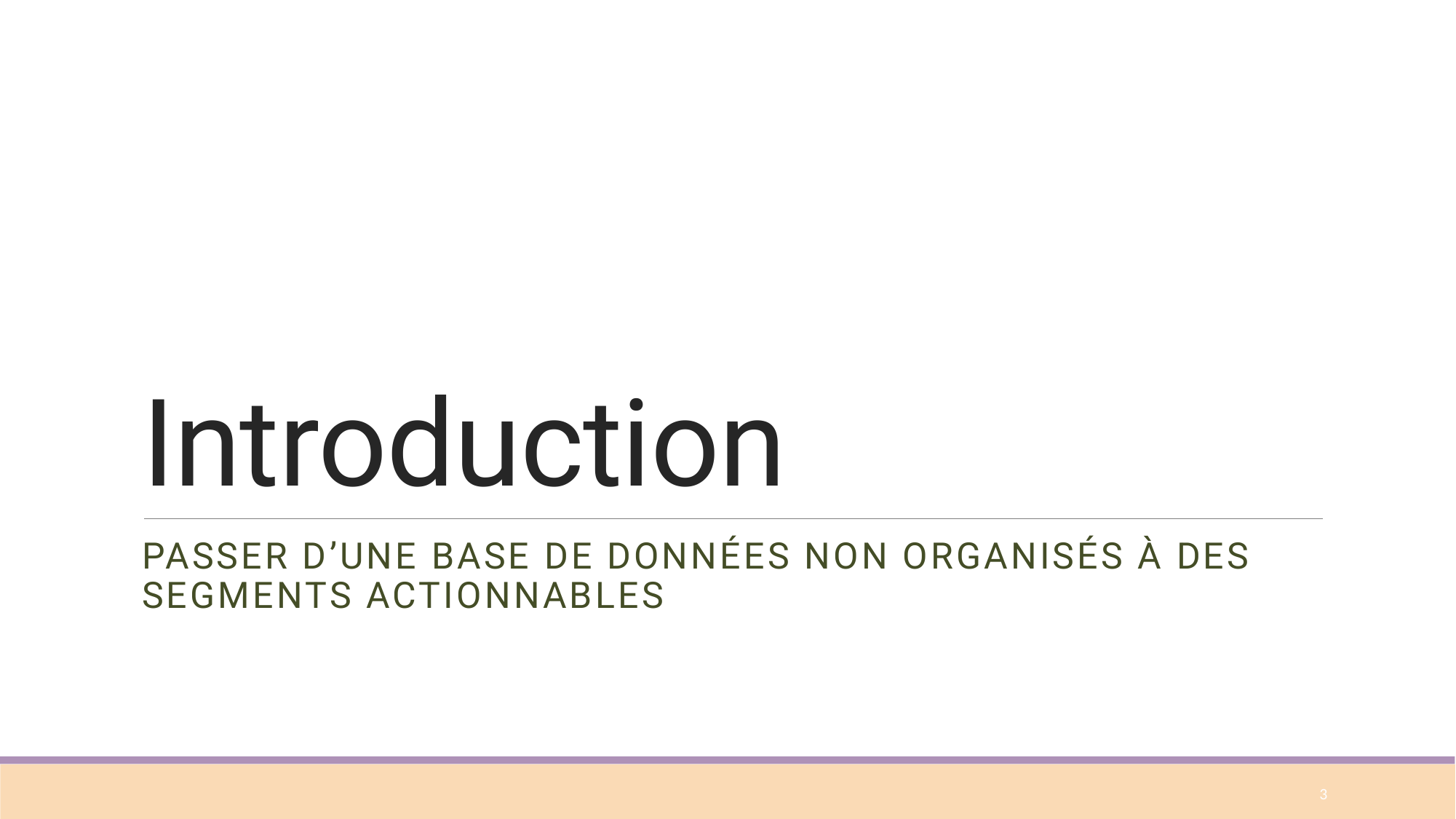

# Introduction
Passer d’une base de données non organisés à des segments actionnables
3